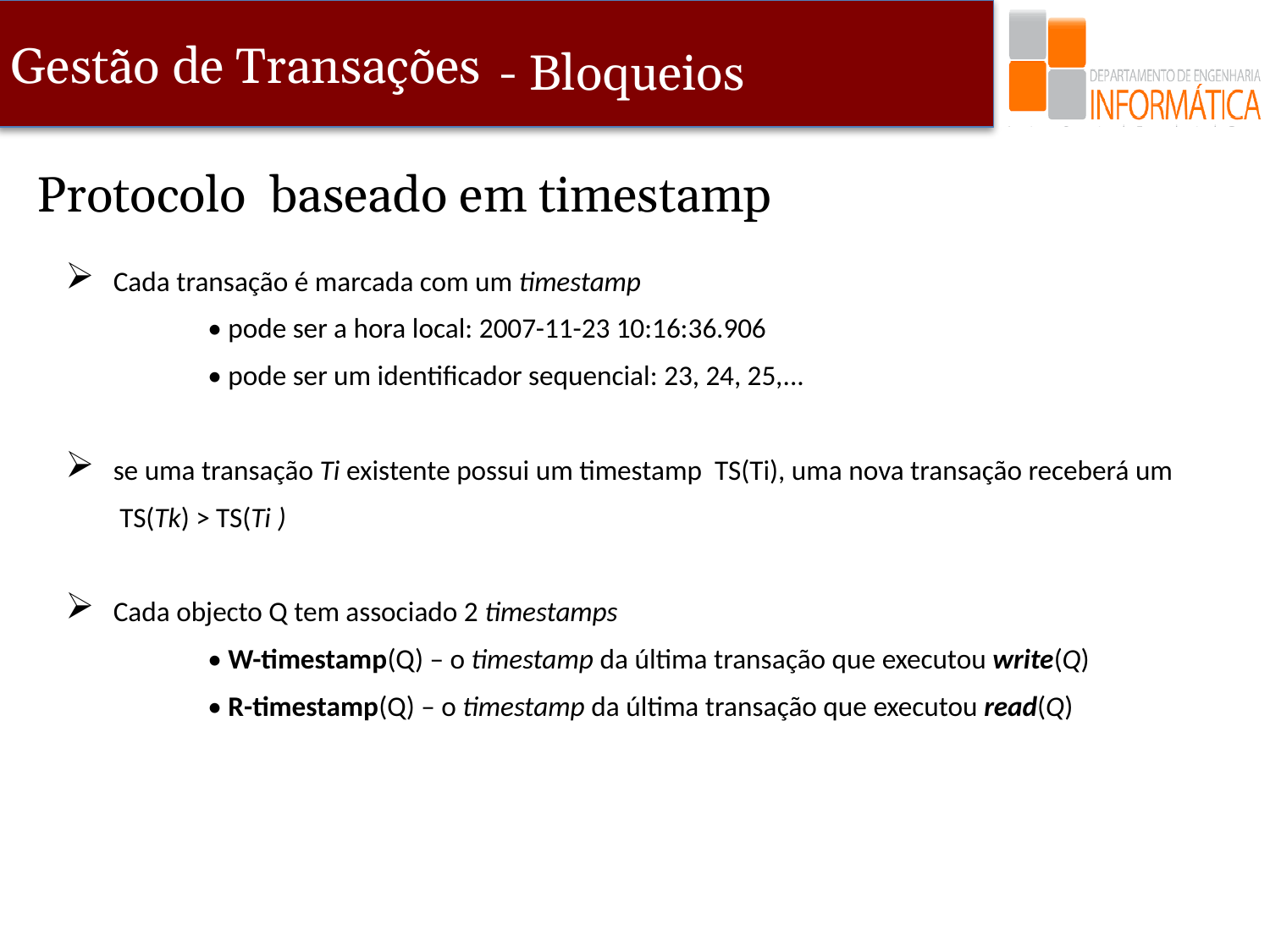

- Bloqueios
# Protocolo  baseado em timestamp
Cada transação é marcada com um timestamp
	• pode ser a hora local: 2007-11-23 10:16:36.906
	• pode ser um identificador sequencial: 23, 24, 25,...

se uma transação Ti existente possui um timestamp  TS(Ti), uma nova transação receberá um   TS(Tk) > TS(Ti )

Cada objecto Q tem associado 2 timestamps
	• W-timestamp(Q) – o timestamp da última transação que executou write(Q)
	• R-timestamp(Q) – o timestamp da última transação que executou read(Q)